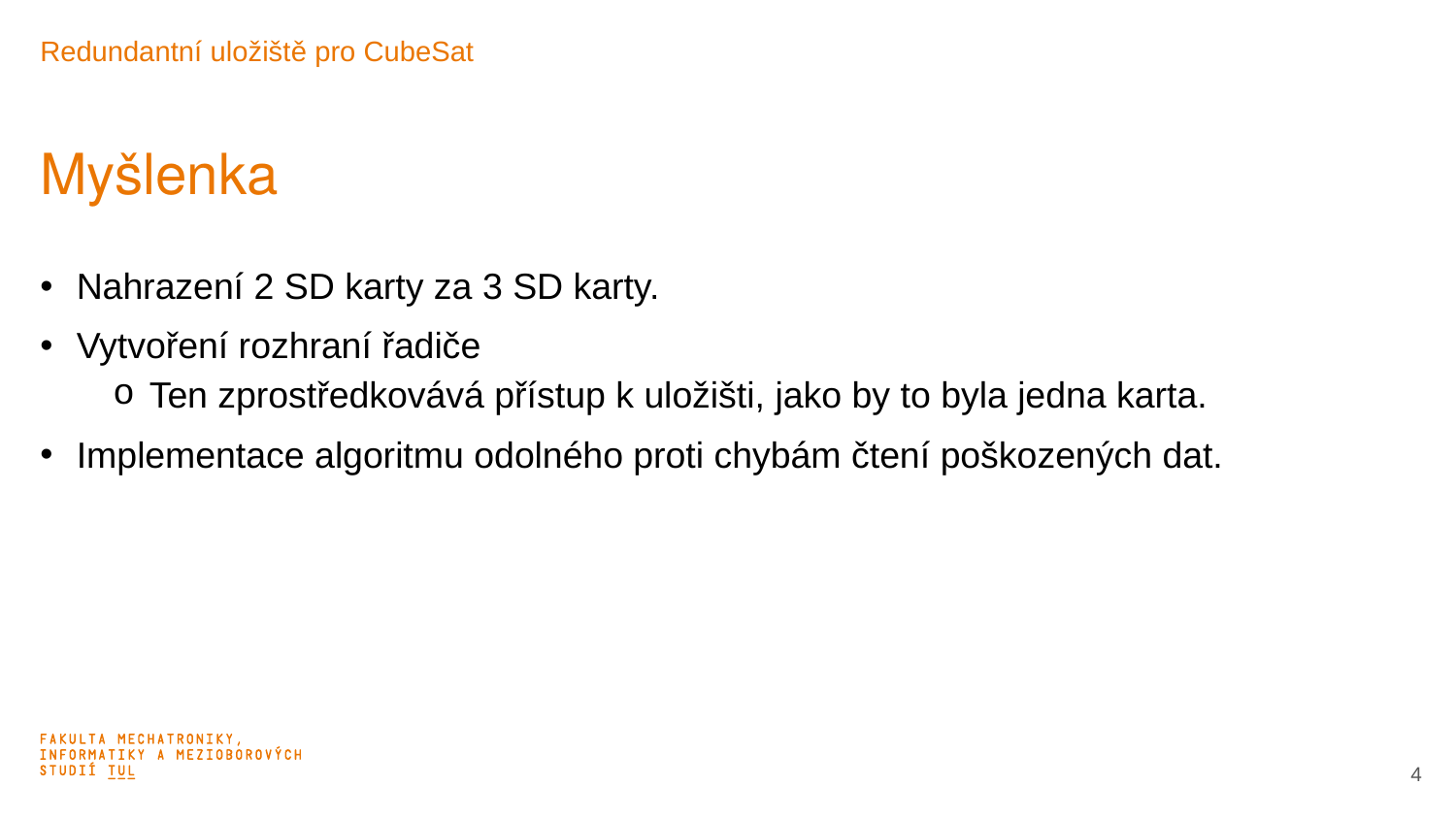

Redundantní uložiště pro CubeSat
# Myšlenka
Nahrazení 2 SD karty za 3 SD karty.
Vytvoření rozhraní řadiče
Ten zprostředkovává přístup k uložišti, jako by to byla jedna karta.
Implementace algoritmu odolného proti chybám čtení poškozených dat.
4